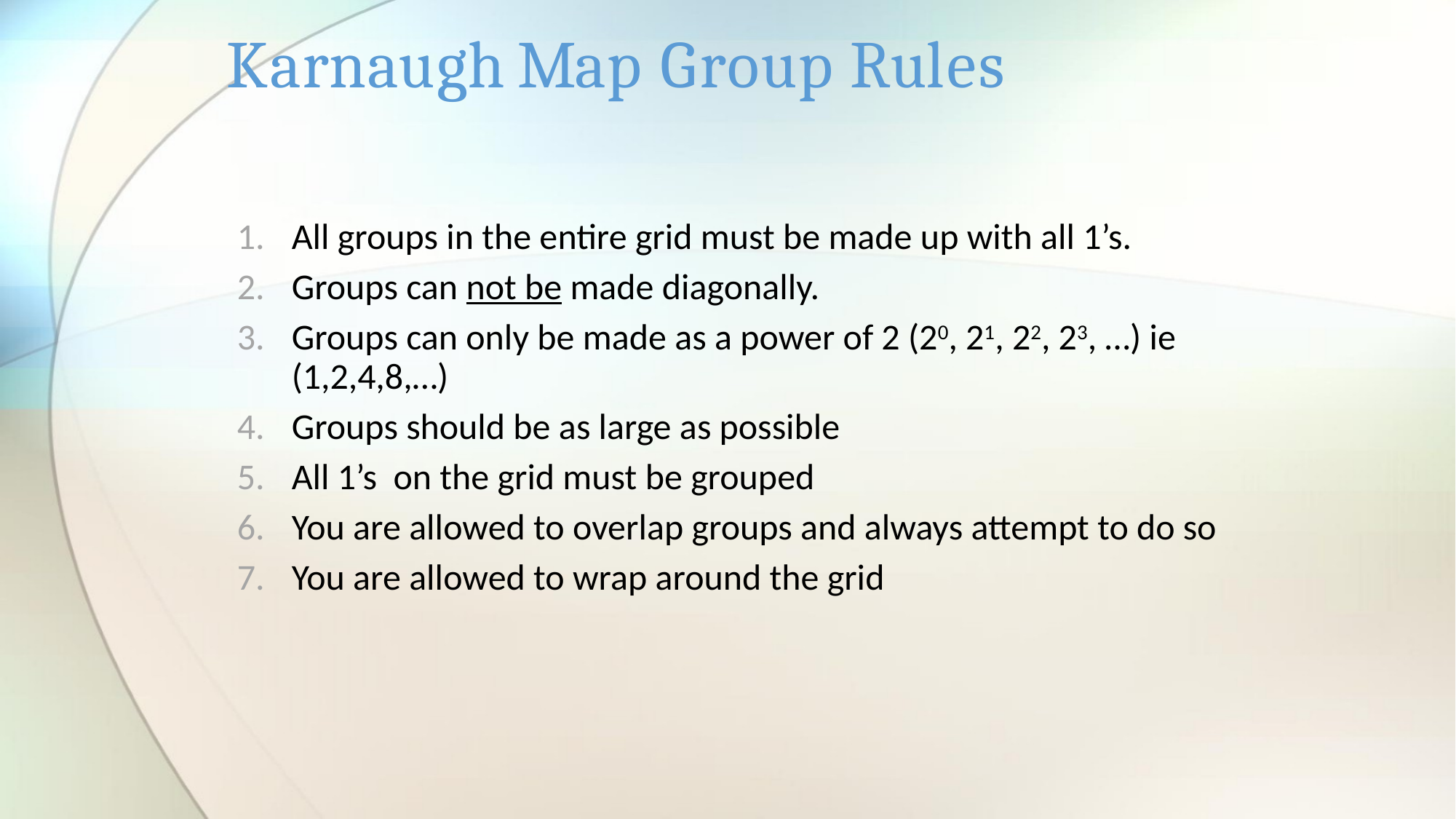

# Karnaugh Map Group Rules

All groups in the entire grid must be made up with all 1’s.
Groups can not be made diagonally.
Groups can only be made as a power of 2 (20, 21, 22, 23, …) ie (1,2,4,8,…)
Groups should be as large as possible
All 1’s  on the grid must be grouped
You are allowed to overlap groups and always attempt to do so
You are allowed to wrap around the grid